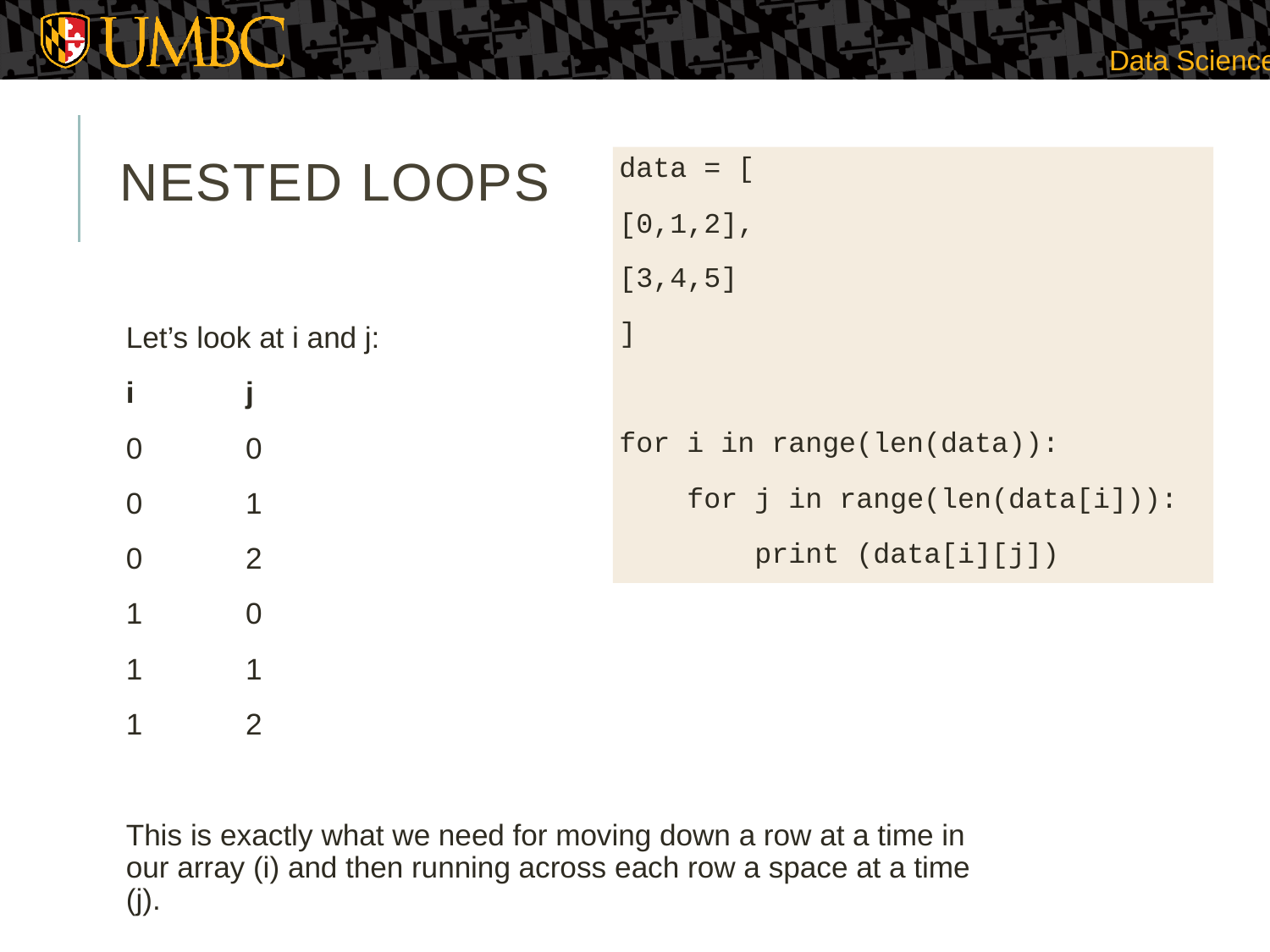

# Nested loops
data = [
[0,1,2],
[3,4,5]
]

for i in range(len(data)):
    for j in range(len(data[i])):
        print (data[i][j])
Let’s look at i and j:
i 	j
0	0
0	1
0	2
1	0
1	1
1	2

This is exactly what we need for moving down a row at a time in our array (i) and then running across each row a space at a time (j).